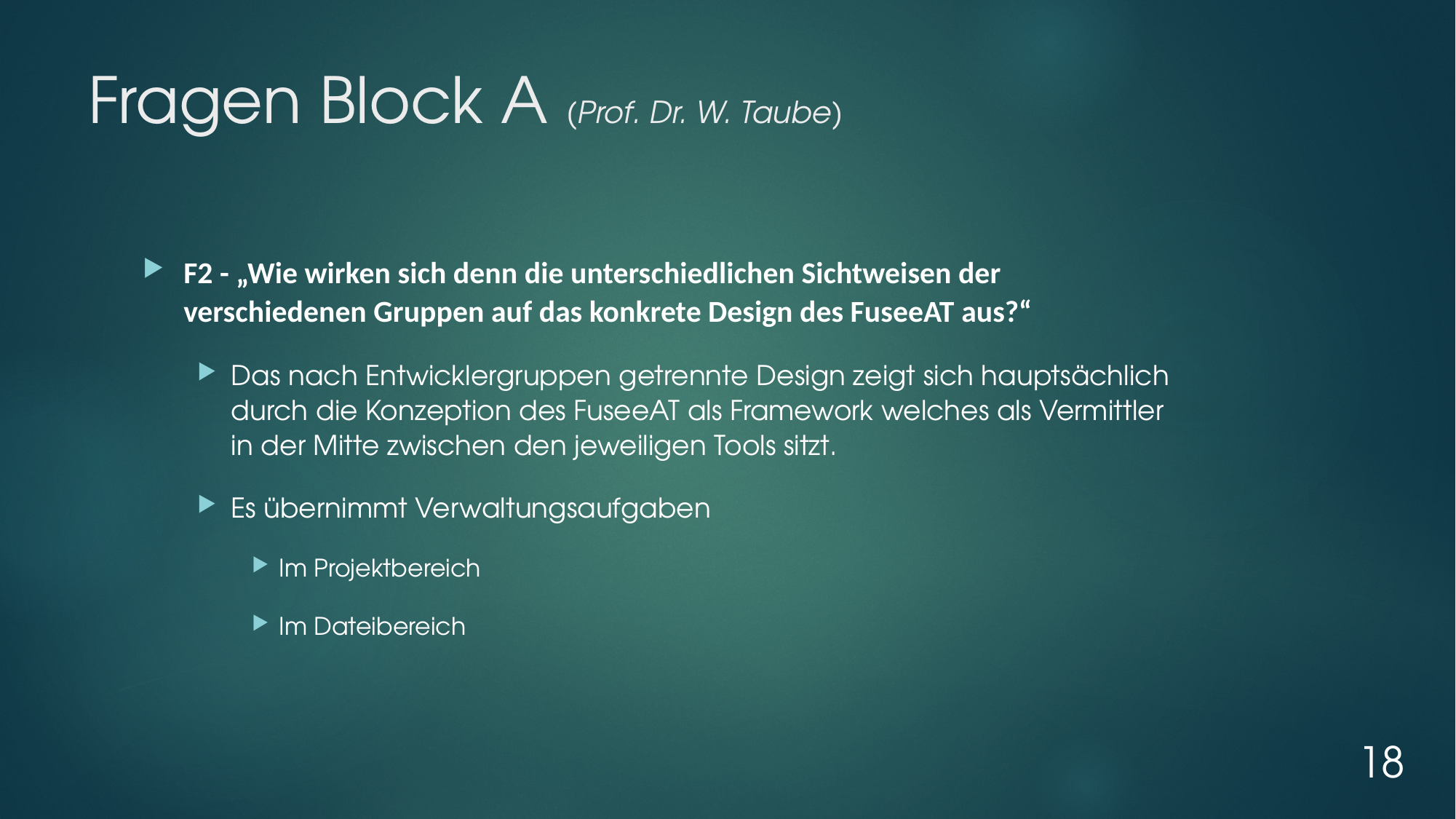

# Fragen Block A (Prof. Dr. W. Taube)
F2 - „Wie wirken sich denn die unterschiedlichen Sichtweisen der verschiedenen Gruppen auf das konkrete Design des FuseeAT aus?“
Das nach Entwicklergruppen getrennte Design zeigt sich hauptsächlich durch die Konzeption des FuseeAT als Framework welches als Vermittler in der Mitte zwischen den jeweiligen Tools sitzt.
Es übernimmt Verwaltungsaufgaben
Im Projektbereich
Im Dateibereich
18